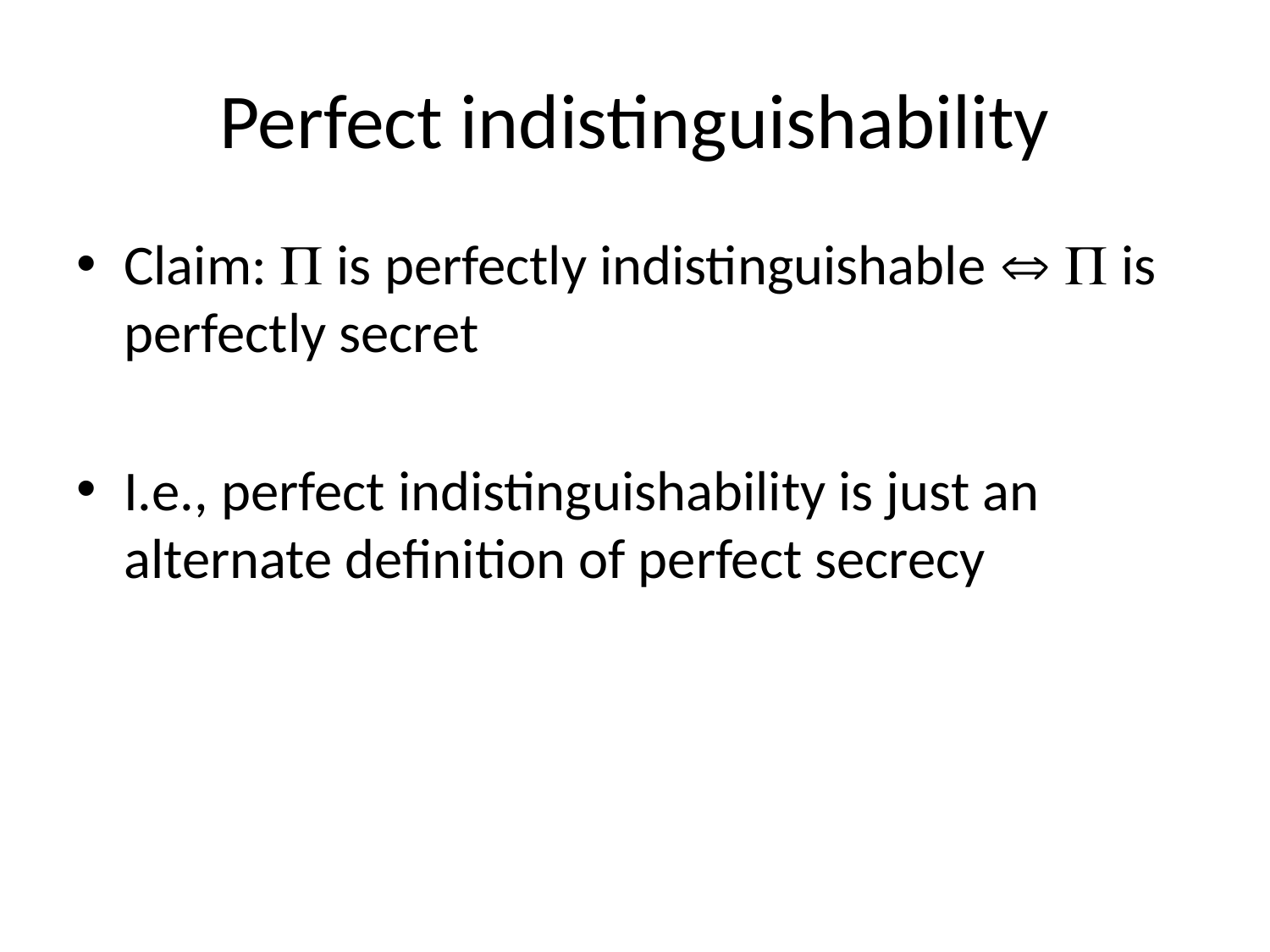

# Perfect indistinguishability
Claim: Π is perfectly indistinguishable ⇔ Π is perfectly secret

I.e., perfect indistinguishability is just an alternate definition of perfect secrecy